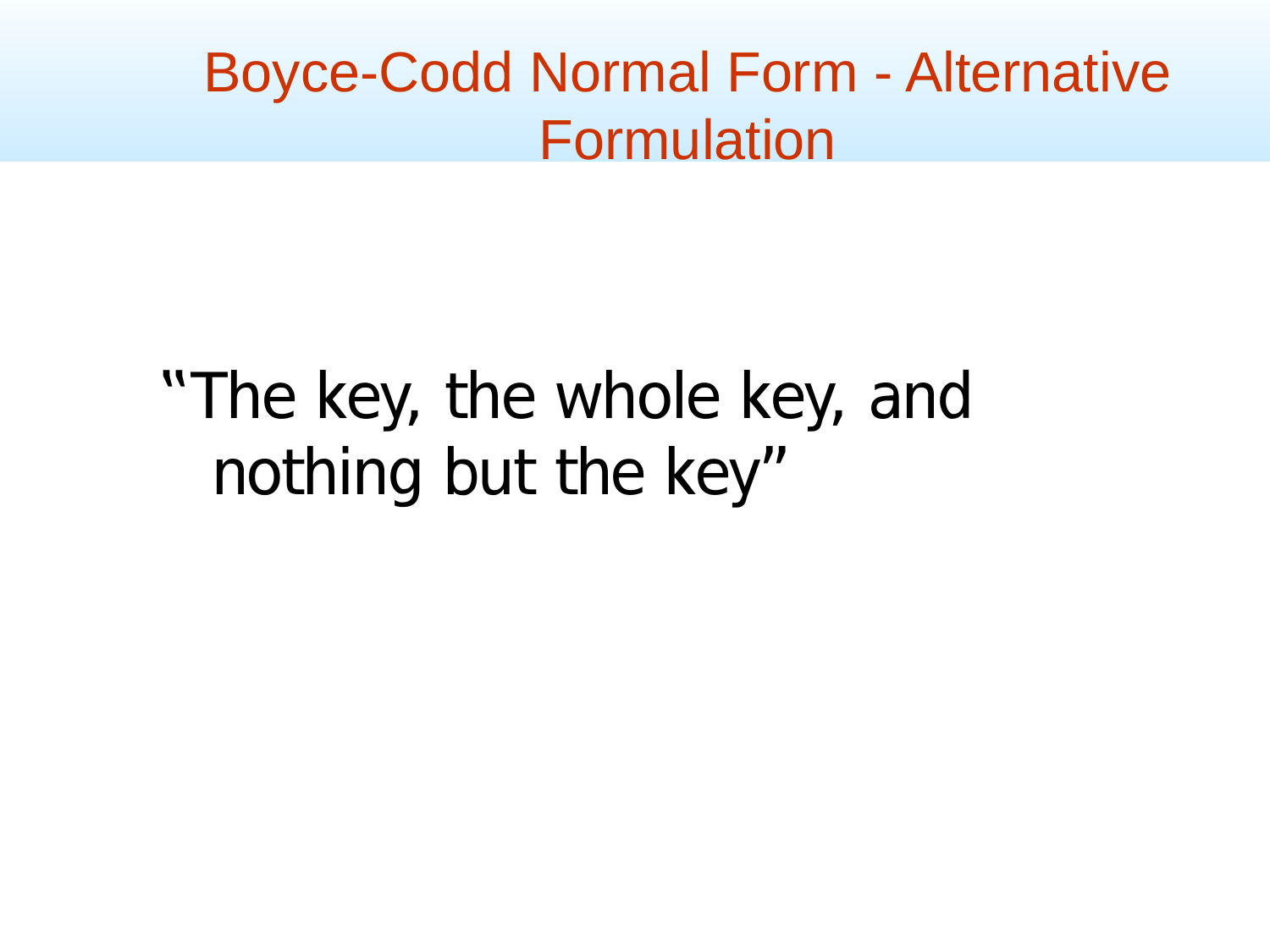

# Boyce-Codd Normal Form - Alternative Formulation
“The key, the whole key, and nothing but the key”
21